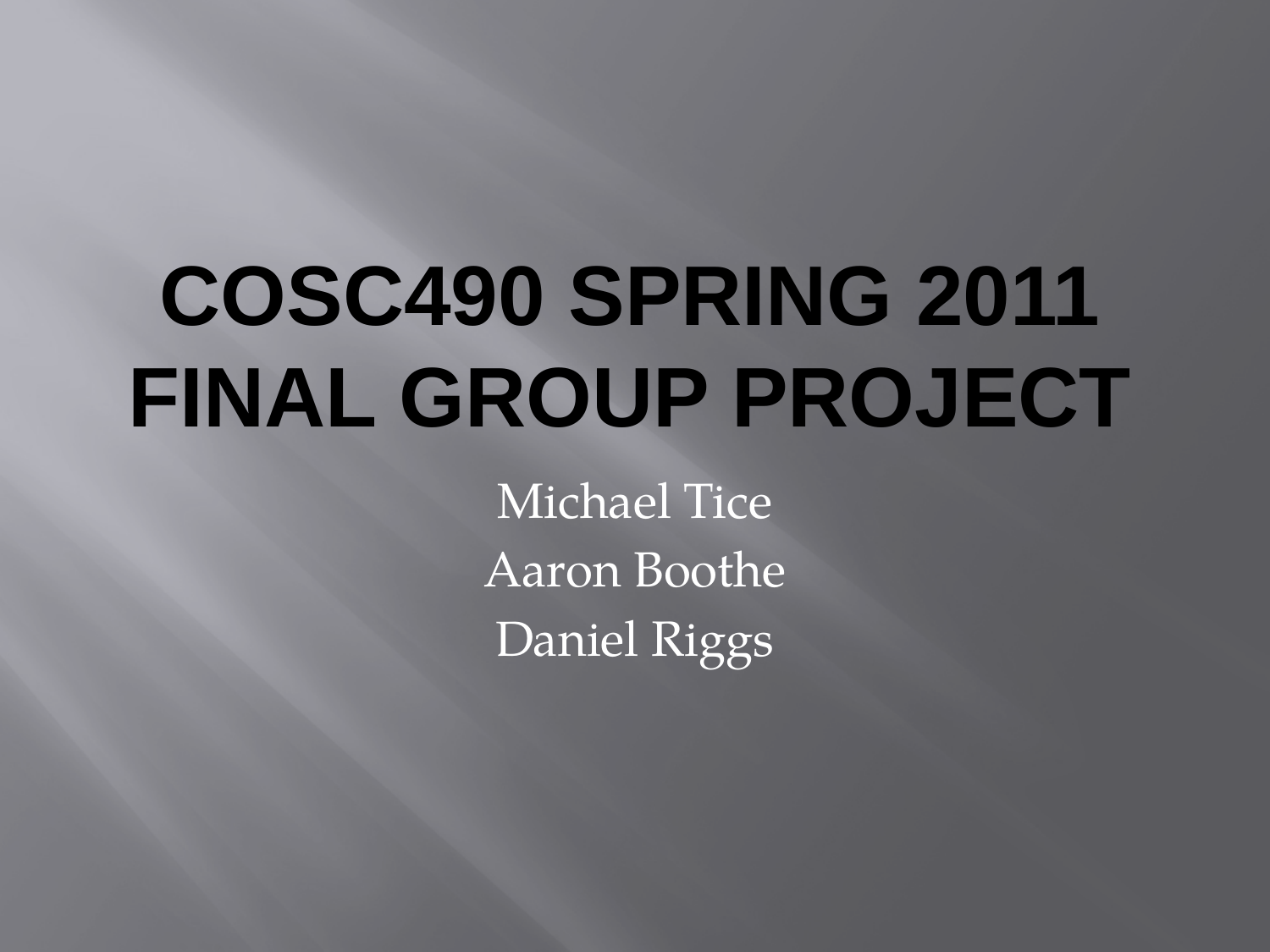

# COSC490 Spring 2011 Final Group Project
Michael Tice
Aaron Boothe
Daniel Riggs